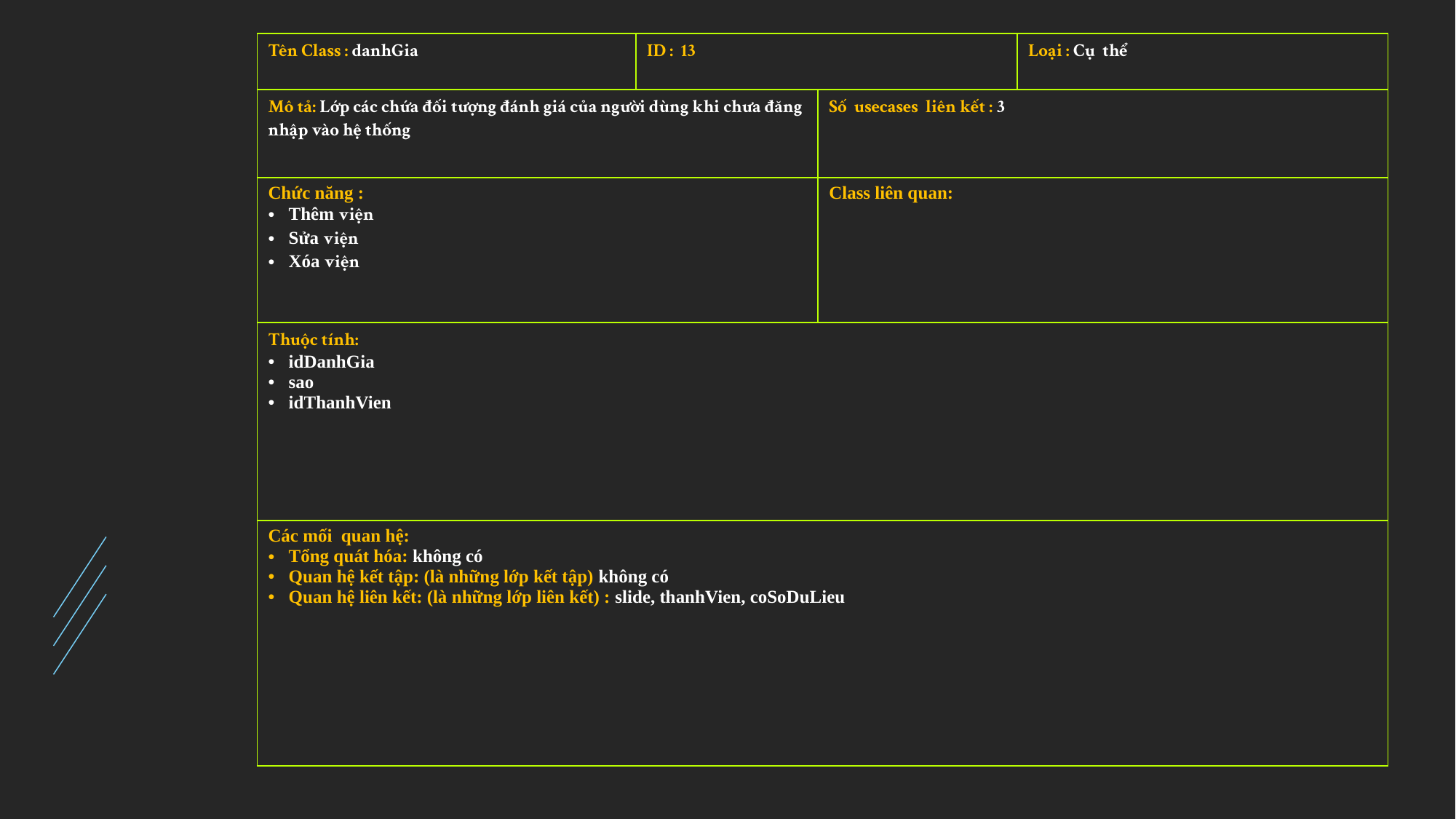

| Tên Class : danhGia | ID : 13 |  | Loại : Cụ thể |
| --- | --- | --- | --- |
| Mô tả: Lớp các chứa đối tượng đánh giá của người dùng khi chưa đăng nhập vào hệ thống |  | Số usecases liên kết : 3 |  |
| Chức năng : Thêm viện Sửa viện Xóa viện |  | Class liên quan: |  |
| Thuộc tính: idDanhGia sao idThanhVien |  |  |  |
| Các mối quan hệ: Tổng quát hóa: không có Quan hệ kết tập: (là những lớp kết tập) không có Quan hệ liên kết: (là những lớp liên kết) : slide, thanhVien, coSoDuLieu |  |  |  |